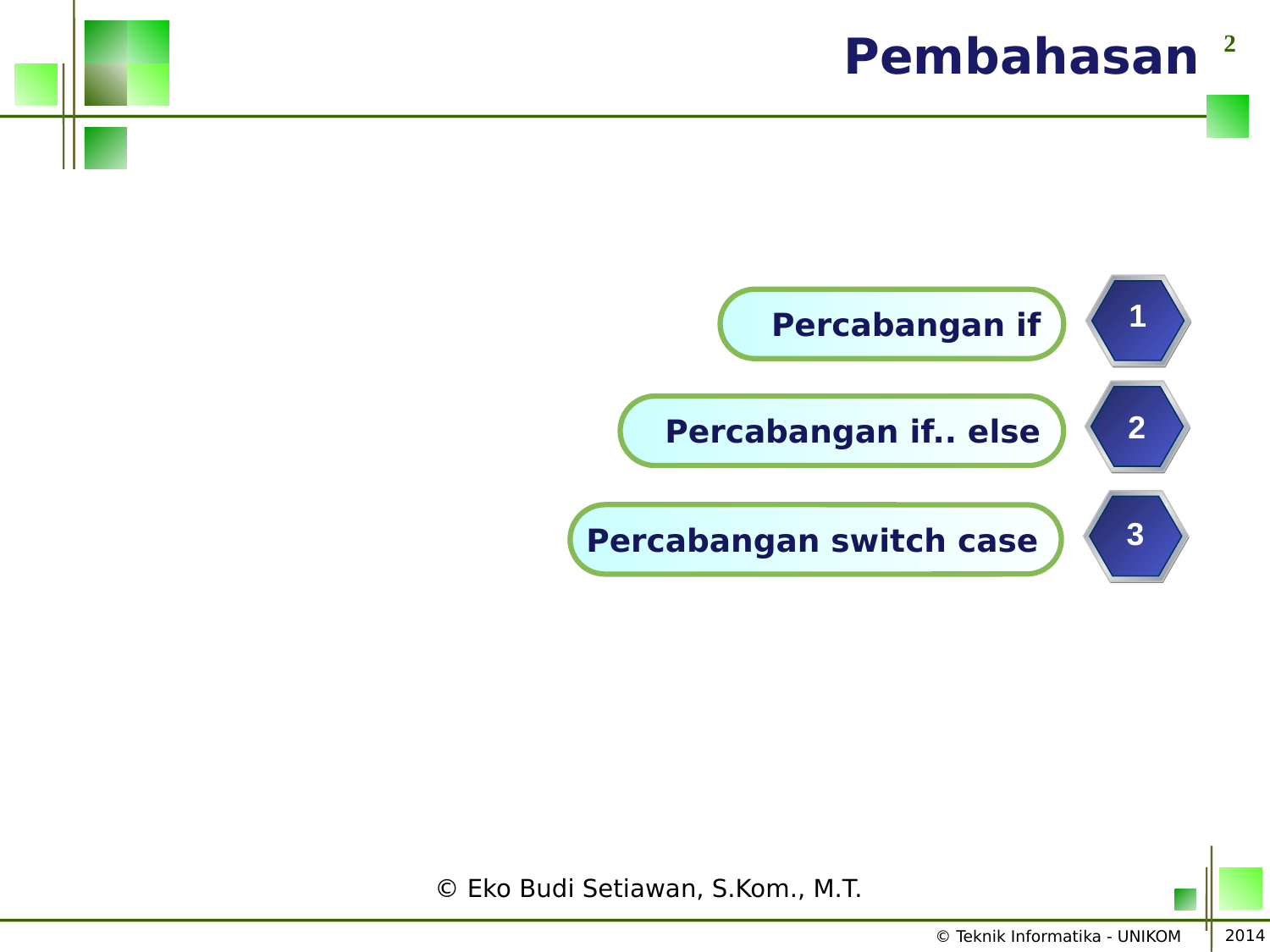

Pembahasan

1
Percabangan if

Percabangan if.. else
2

Percabangan switch case
3
© Eko Budi Setiawan, S.Kom., M.T.
2014

© Teknik Informatika - UNIKOM